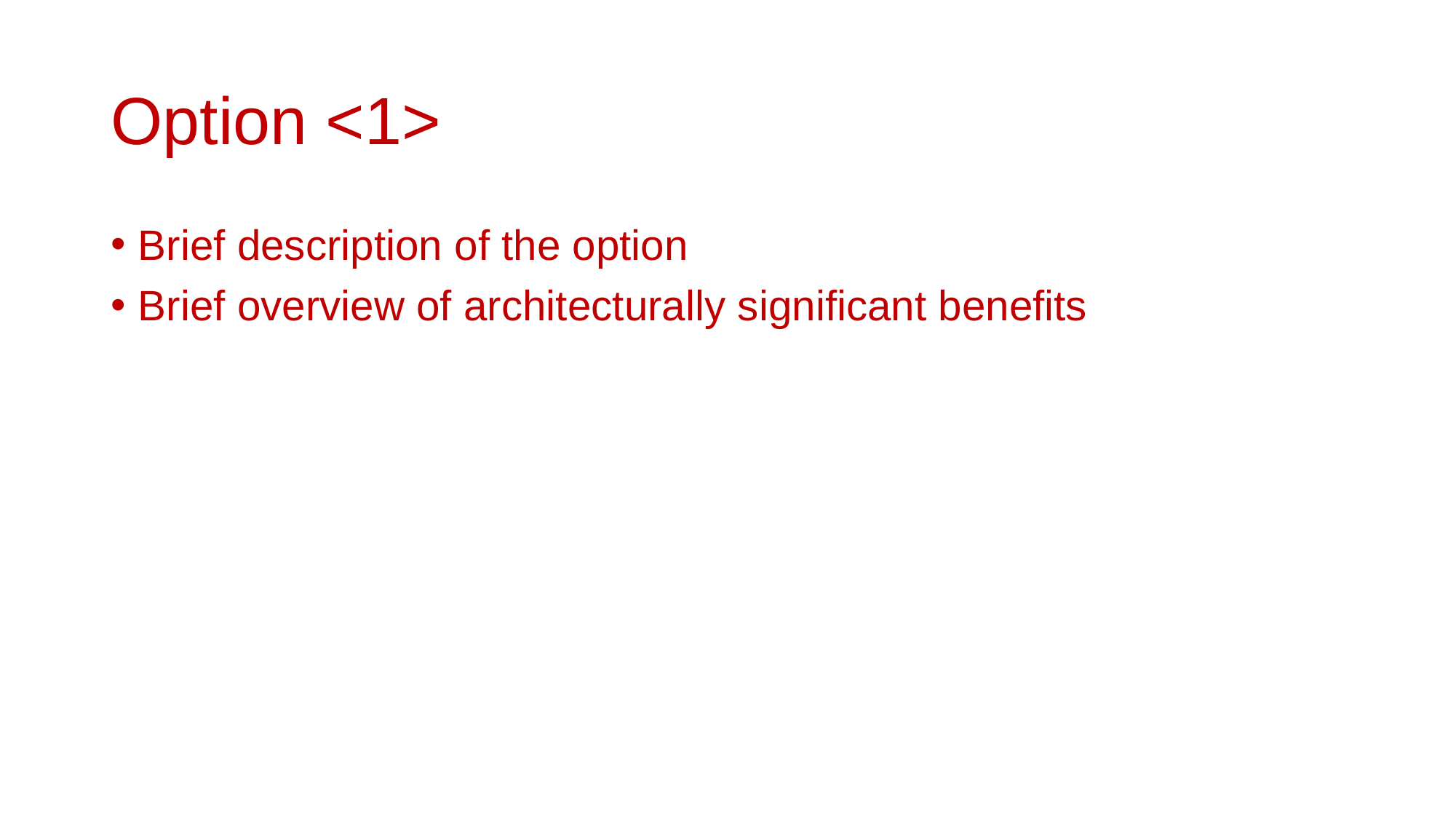

# Option <1>
Brief description of the option
Brief overview of architecturally significant benefits